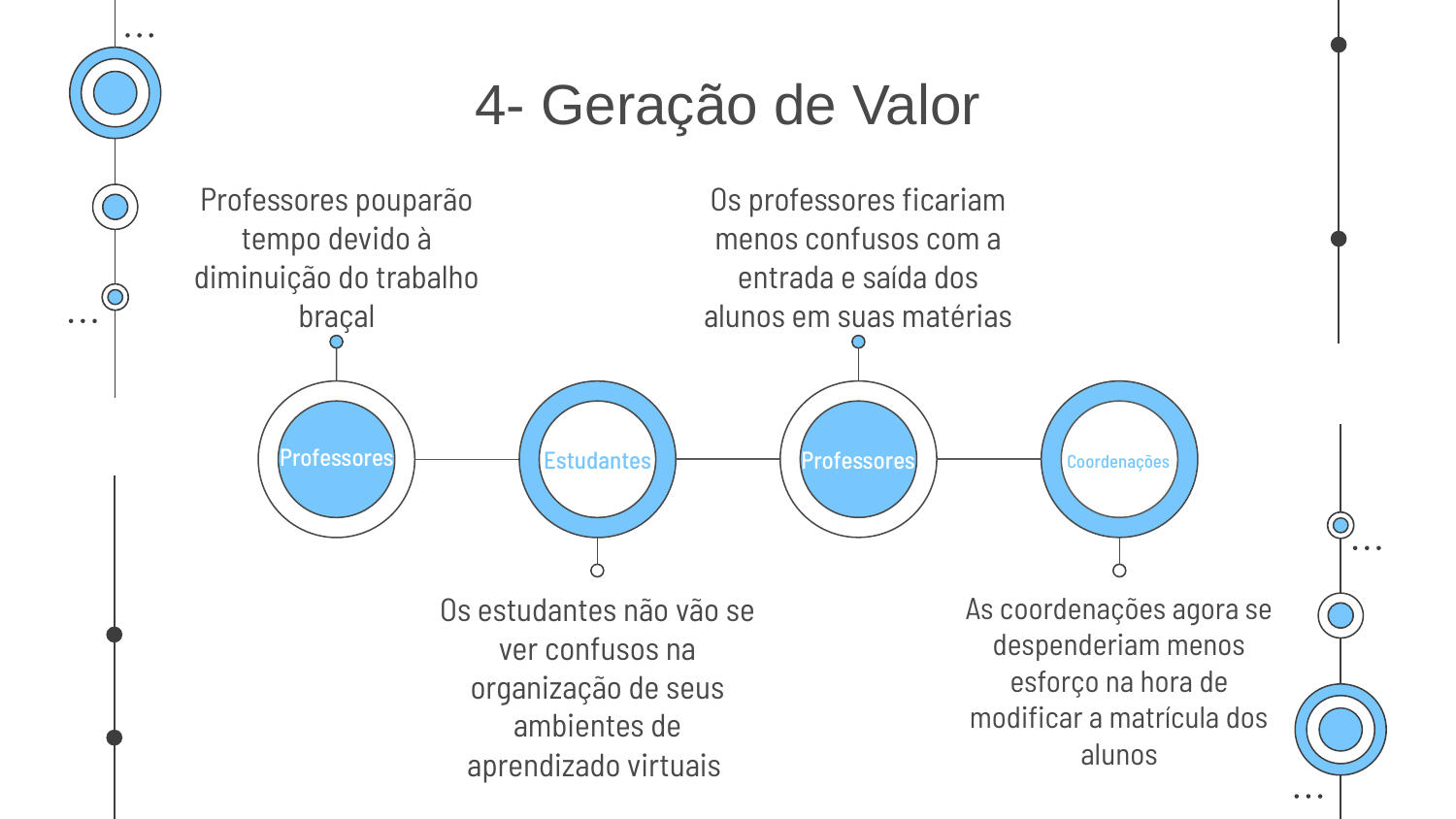

# 4- Geração de Valor
Professores pouparão tempo devido à diminuição do trabalho braçal
Os professores ficariam menos confusos com a entrada e saída dos alunos em suas matérias

Professores
Estudantes
Professores
    Coordenações
Os estudantes não vão se ver confusos na organização de seus ambientes de aprendizado virtuais
As coordenações agora se despenderiam menos esforço na hora de modificar a matrícula dos alunos